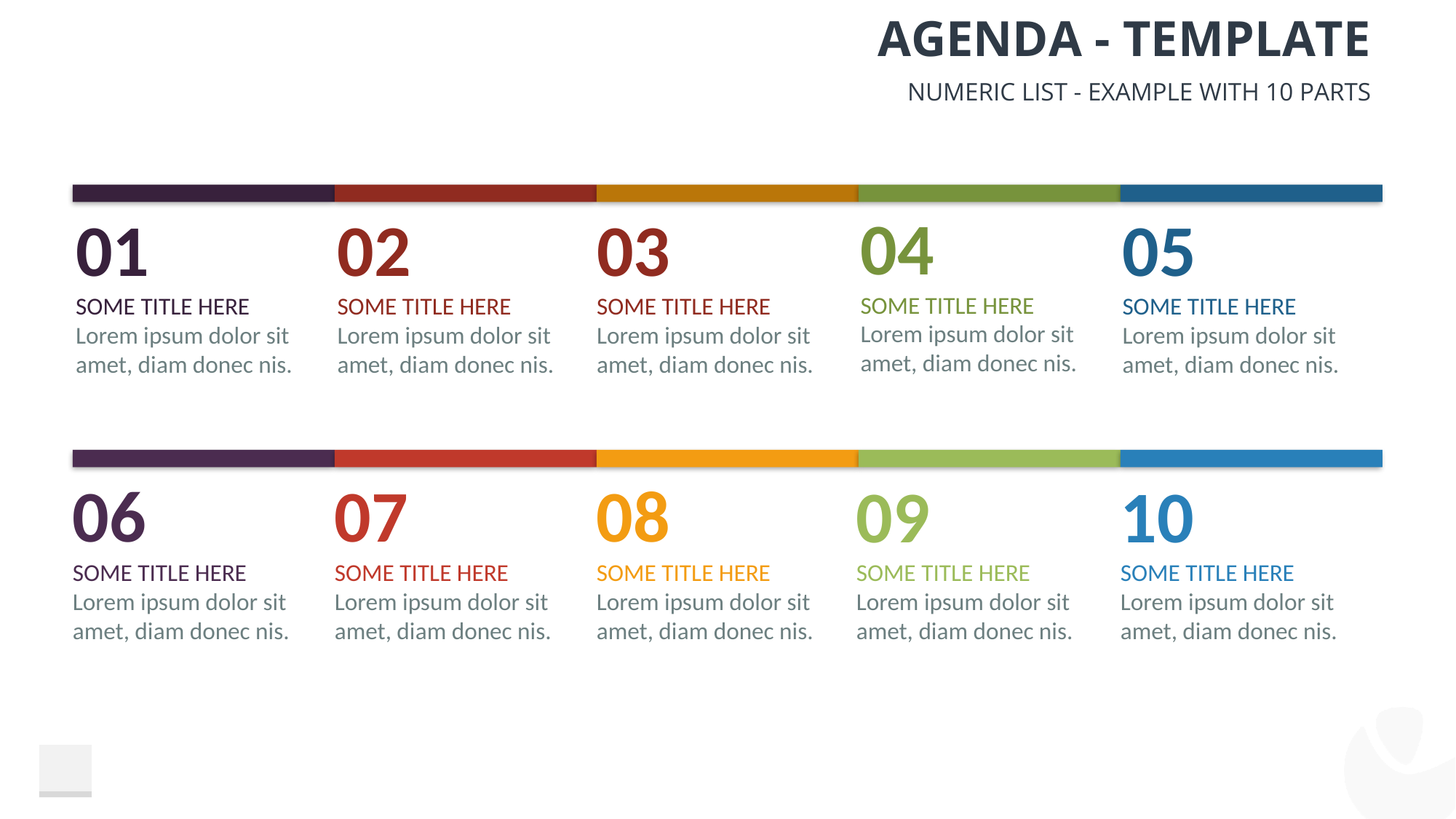

# Agenda - Template
Numeric List - Example With 10 Parts

04
Some title here
Lorem ipsum dolor sit amet, diam donec nis.
01
Some title here
Lorem ipsum dolor sit amet, diam donec nis.
02
Some title here
Lorem ipsum dolor sit amet, diam donec nis.
03
Some title here
Lorem ipsum dolor sit amet, diam donec nis.
05
Some title here
Lorem ipsum dolor sit amet, diam donec nis.

06
Some title here
Lorem ipsum dolor sit amet, diam donec nis.
07
Some title here
Lorem ipsum dolor sit amet, diam donec nis.
08
Some title here
Lorem ipsum dolor sit amet, diam donec nis.
09
Some title here
Lorem ipsum dolor sit amet, diam donec nis.
10
Some title here
Lorem ipsum dolor sit amet, diam donec nis.
16